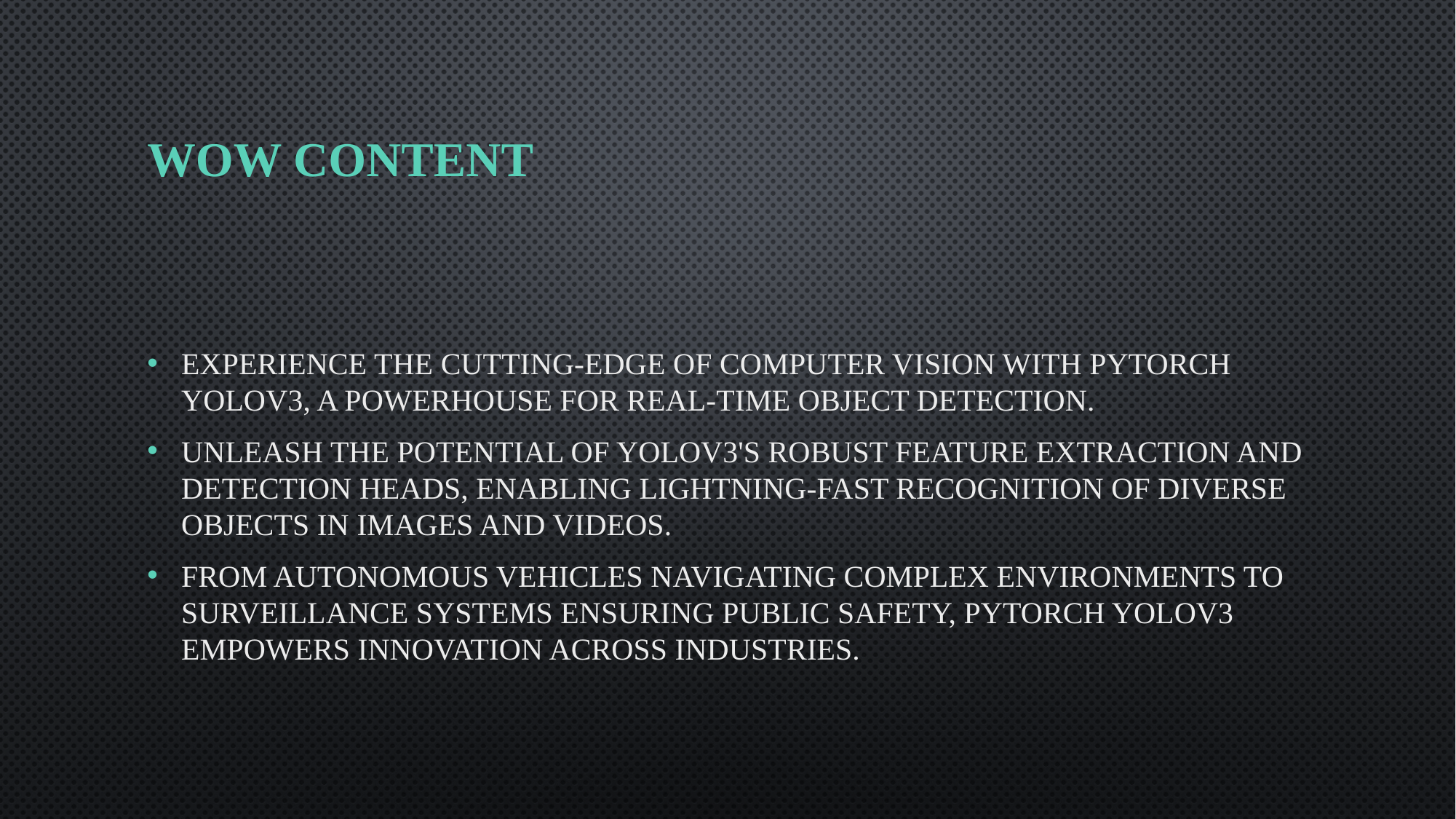

# WOW content
Experience the cutting-edge of computer vision with PyTorch YOLOv3, a powerhouse for real-time object detection.
Unleash the potential of YOLOv3's robust feature extraction and detection heads, enabling lightning-fast recognition of diverse objects in images and videos.
From autonomous vehicles navigating complex environments to surveillance systems ensuring public safety, PyTorch YOLOv3 empowers innovation across industries.